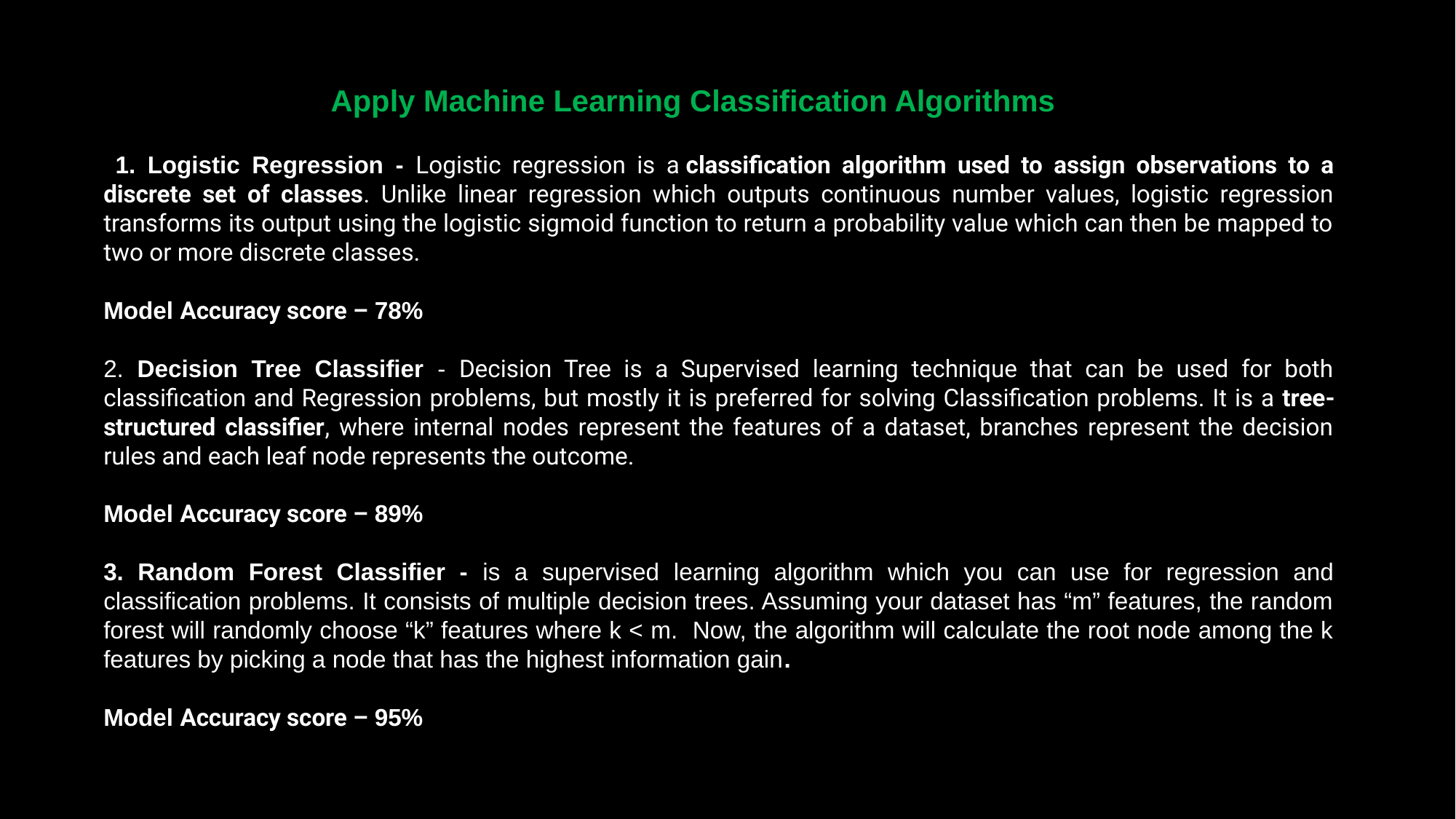

Apply Machine Learning Classification Algorithms
 1. Logistic Regression - Logistic regression is a classification algorithm used to assign observations to a discrete set of classes. Unlike linear regression which outputs continuous number values, logistic regression transforms its output using the logistic sigmoid function to return a probability value which can then be mapped to two or more discrete classes.

Model Accuracy score – 78%

2. Decision Tree Classifier - Decision Tree is a Supervised learning technique that can be used for both classification and Regression problems, but mostly it is preferred for solving Classification problems. It is a tree-structured classifier, where internal nodes represent the features of a dataset, branches represent the decision rules and each leaf node represents the outcome.

Model Accuracy score – 89%

3. Random Forest Classifier - is a supervised learning algorithm which you can use for regression and classification problems. It consists of multiple decision trees. Assuming your dataset has “m” features, the random forest will randomly choose “k” features where k < m.  Now, the algorithm will calculate the root node among the k features by picking a node that has the highest information gain.

Model Accuracy score – 95%